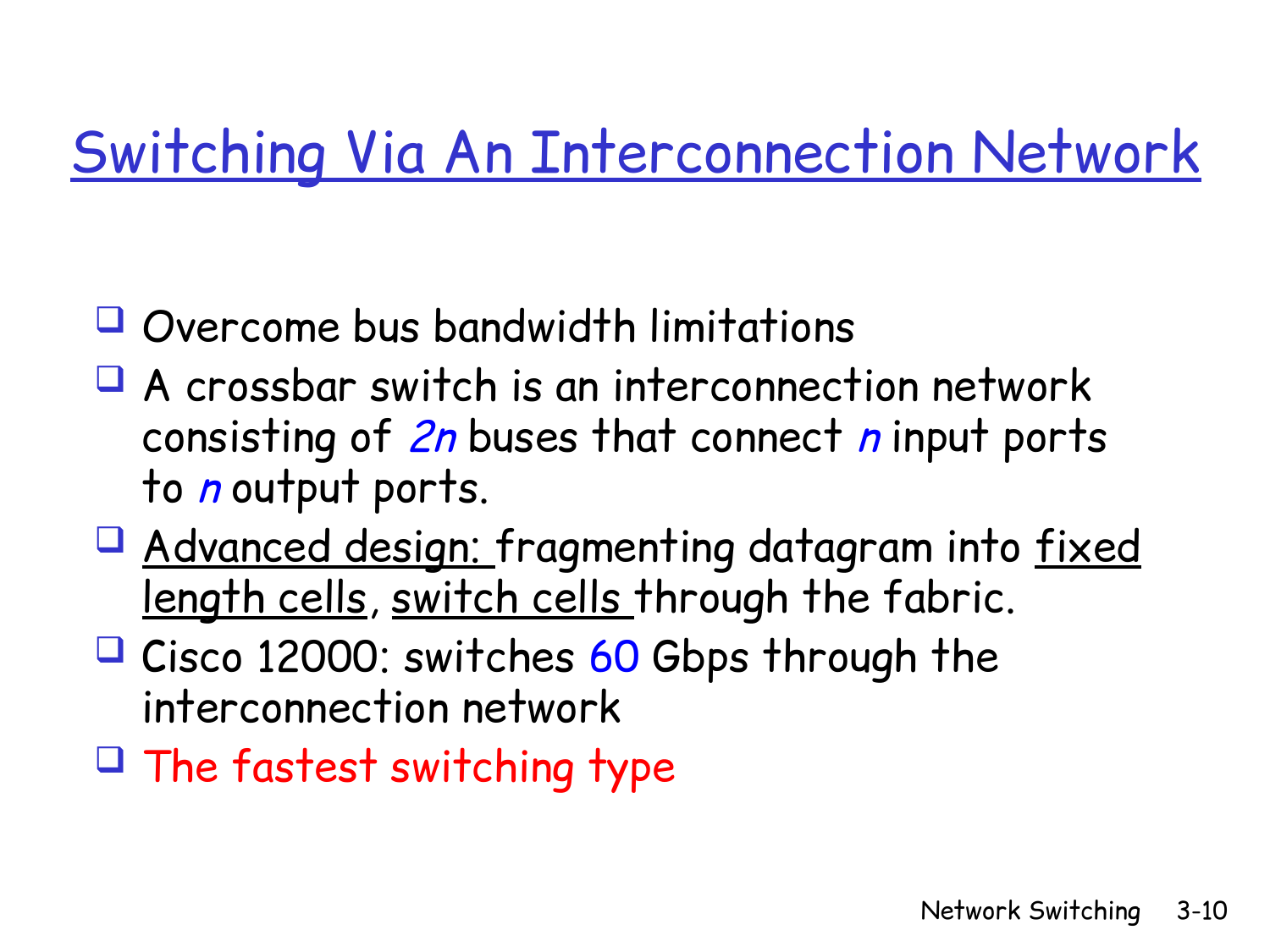

# Switching Via An Interconnection Network
Overcome bus bandwidth limitations
A crossbar switch is an interconnection network consisting of 2n buses that connect n input ports to n output ports.
Advanced design: fragmenting datagram into fixed length cells, switch cells through the fabric.
Cisco 12000: switches 60 Gbps through the interconnection network
The fastest switching type
Network Switching
3-10